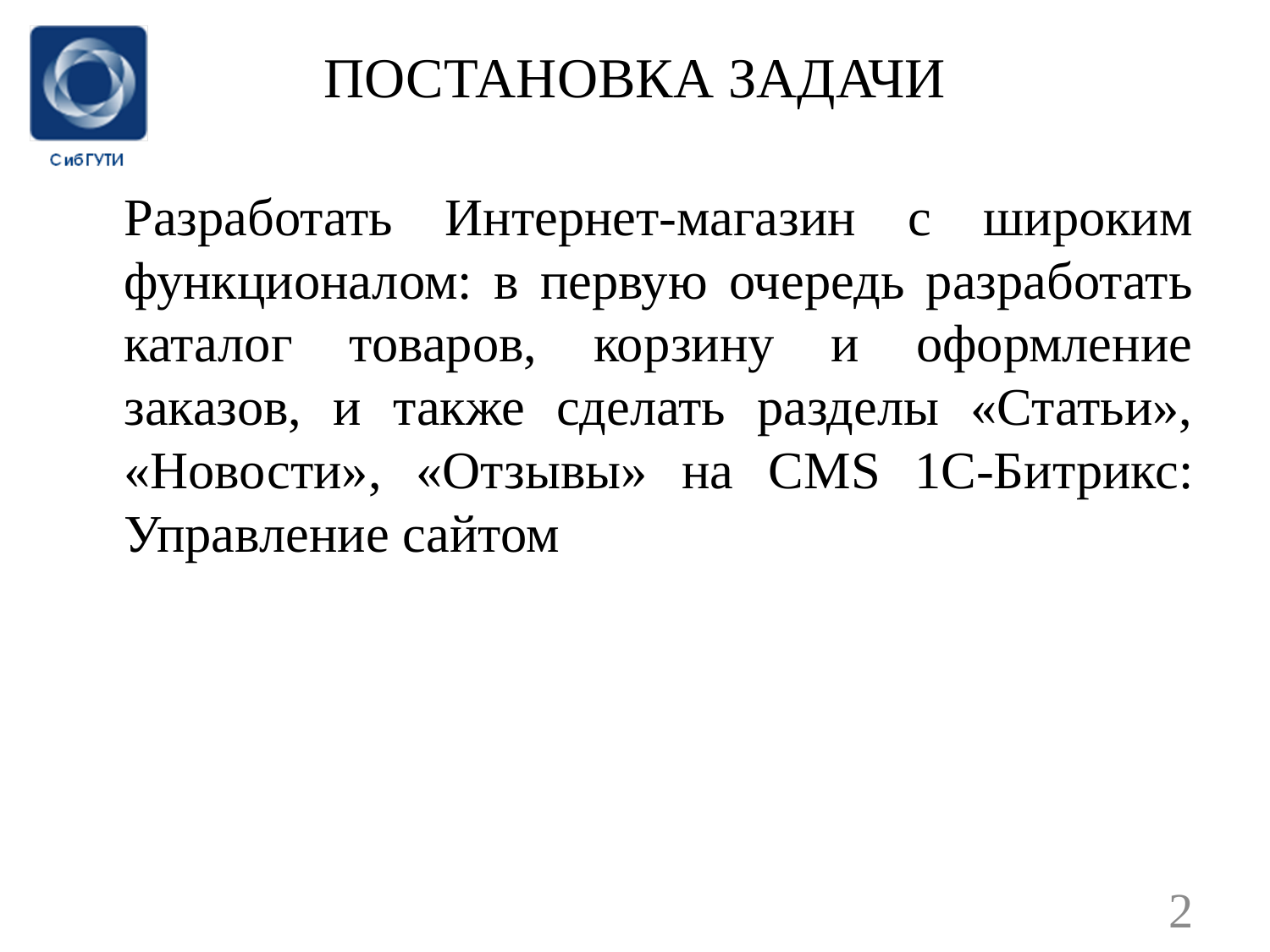

# ПОСТАНОВКА ЗАДАЧИ
	Разработать Интернет-магазин с широким функционалом: в первую очередь разработать каталог товаров, корзину и оформление заказов, и также сделать разделы «Статьи», «Новости», «Отзывы» на CMS 1С-Битрикс: Управление сайтом
2